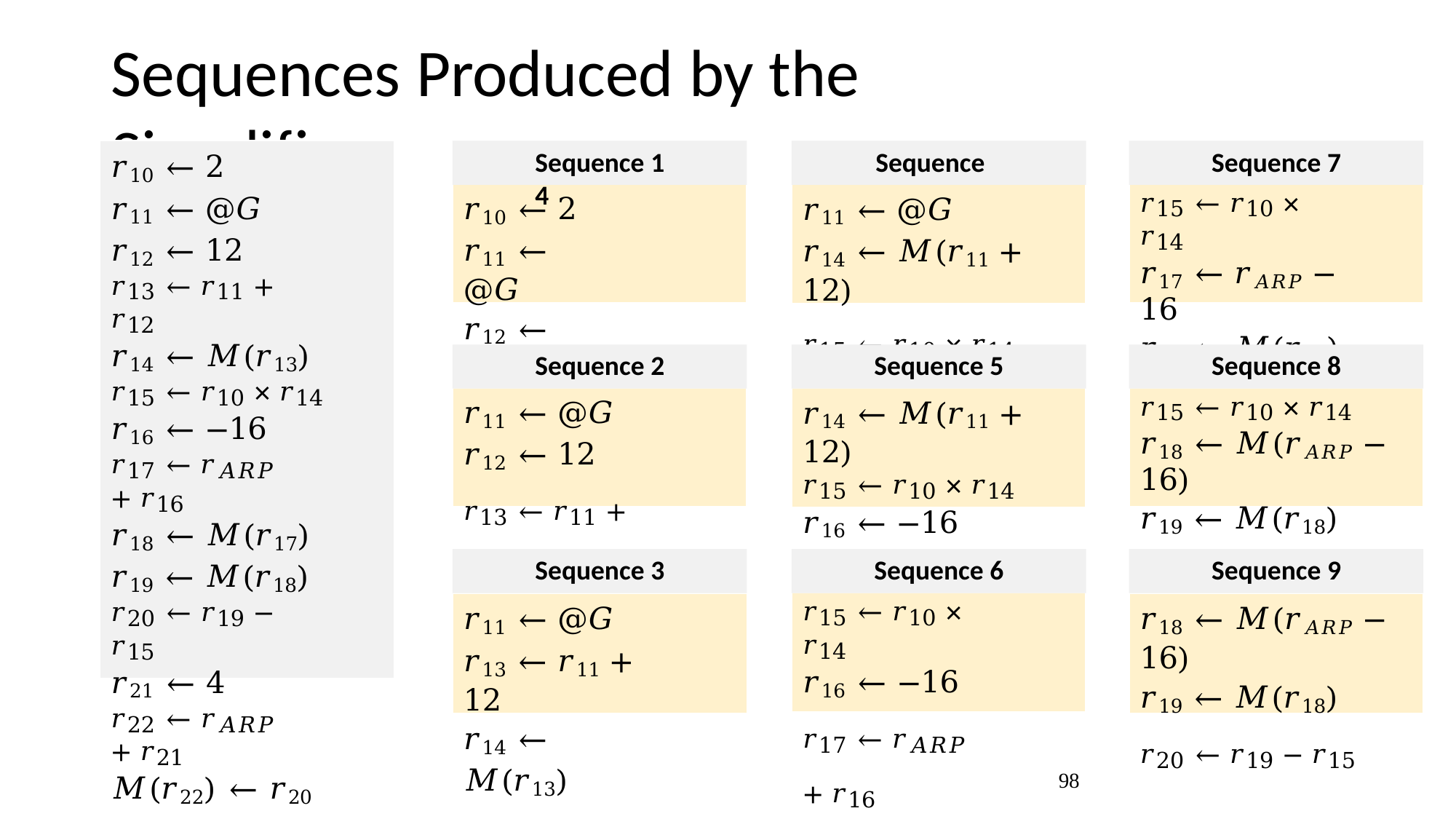

# Sequences Produced by the Simplifier

𝑟10 ← 2
𝑟11 ← @𝐺
𝑟12 ← 12
𝑟13 ← 𝑟11 + 𝑟12
𝑟14 ← 𝑀(𝑟13)
𝑟15 ← 𝑟10 × 𝑟14
𝑟16 ← −16
𝑟17 ← 𝑟𝐴𝑅𝑃 + 𝑟16
𝑟18 ← 𝑀(𝑟17)
𝑟19 ← 𝑀(𝑟18)
𝑟20 ← 𝑟19 − 𝑟15
𝑟21 ← 4
𝑟22 ← 𝑟𝐴𝑅𝑃 + 𝑟21
𝑀(𝑟22) ← 𝑟20
Sequence 1	Sequence 4
Sequence 7

𝑟10 ← 2
𝑟11 ← @𝐺
𝑟12 ← 12
𝑟11 ← @𝐺
𝑟14 ← 𝑀(𝑟11 + 12)
𝑟15 ← 𝑟10 × 𝑟14
𝑟15 ← 𝑟10 × 𝑟14
𝑟17 ← 𝑟𝐴𝑅𝑃 − 16
𝑟18 ← 𝑀(𝑟17)

Sequence 2
Sequence 5
Sequence 8
𝑟14 ← 𝑀(𝑟11 + 12)
𝑟15 ← 𝑟10 × 𝑟14
𝑟16 ← −16

𝑟11 ← @𝐺
𝑟12 ← 12
𝑟13 ← 𝑟11 + 𝑟12
𝑟15 ← 𝑟10 × 𝑟14
𝑟18 ← 𝑀(𝑟𝐴𝑅𝑃 − 16)
𝑟19 ← 𝑀(𝑟18)

Sequence 3
Sequence 6
Sequence 9

𝑟11 ← @𝐺
𝑟13 ← 𝑟11 + 12
𝑟14 ← 𝑀(𝑟13)
𝑟18 ← 𝑀(𝑟𝐴𝑅𝑃 − 16)
𝑟19 ← 𝑀(𝑟18)
𝑟20 ← 𝑟19 − 𝑟15
𝑟15 ← 𝑟10 × 𝑟14
𝑟16 ← −16
𝑟17 ← 𝑟𝐴𝑅𝑃 + 𝑟16
98